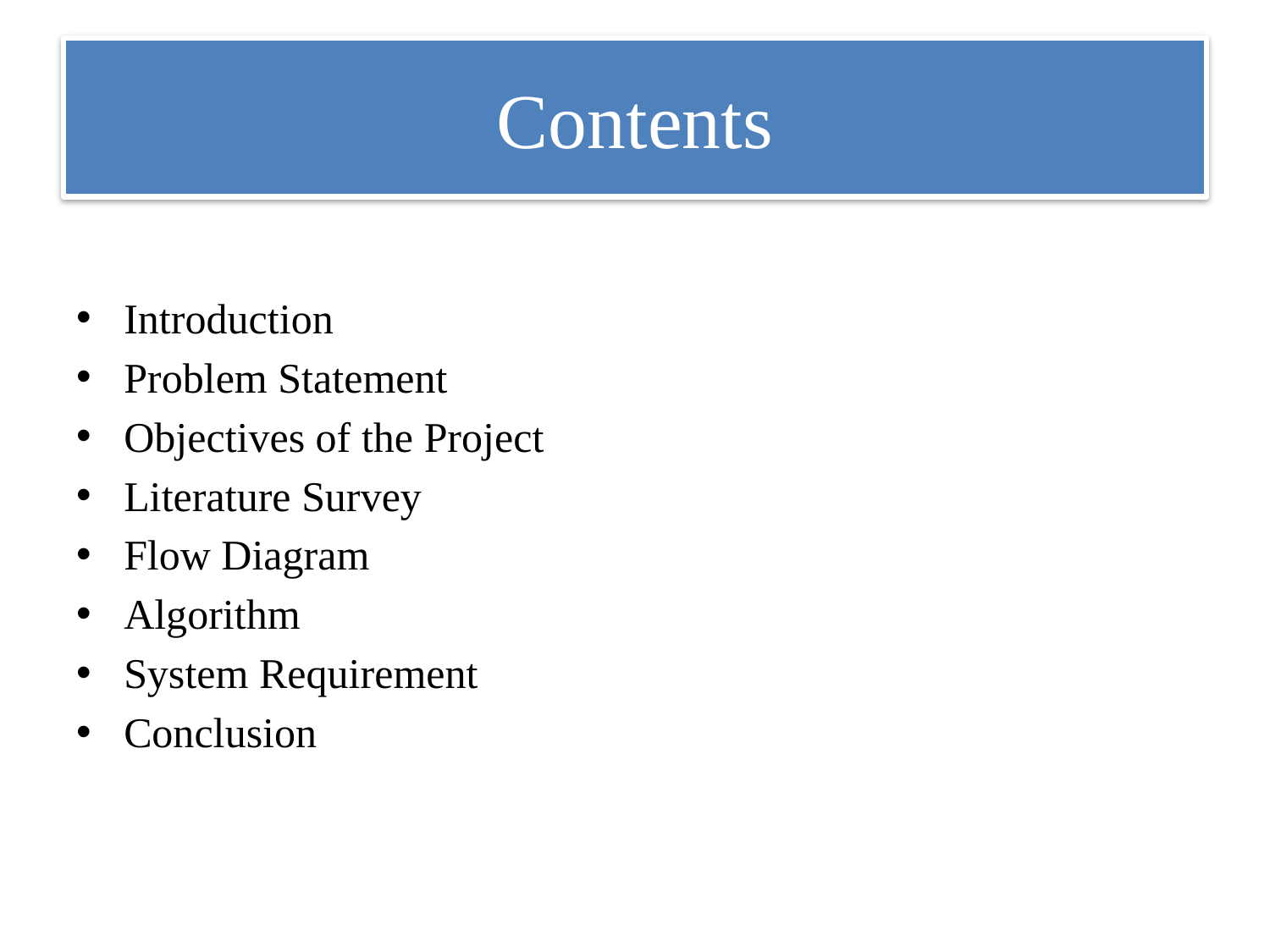

# Contents
Introduction
Problem Statement
Objectives of the Project
Literature Survey
Flow Diagram
Algorithm
System Requirement
Conclusion